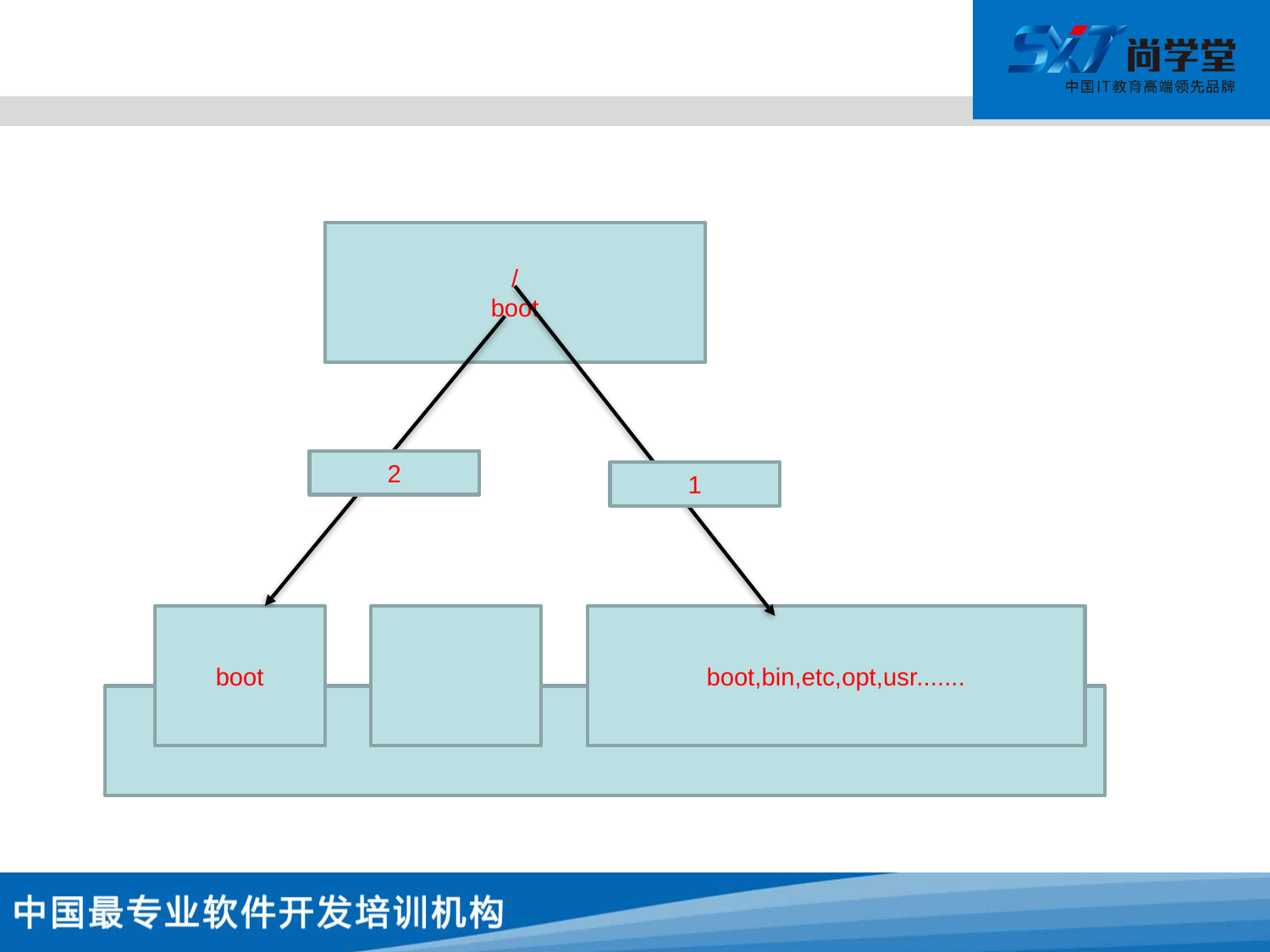

#
/
boot
2
1
boot

boot,bin,etc,opt,usr.......